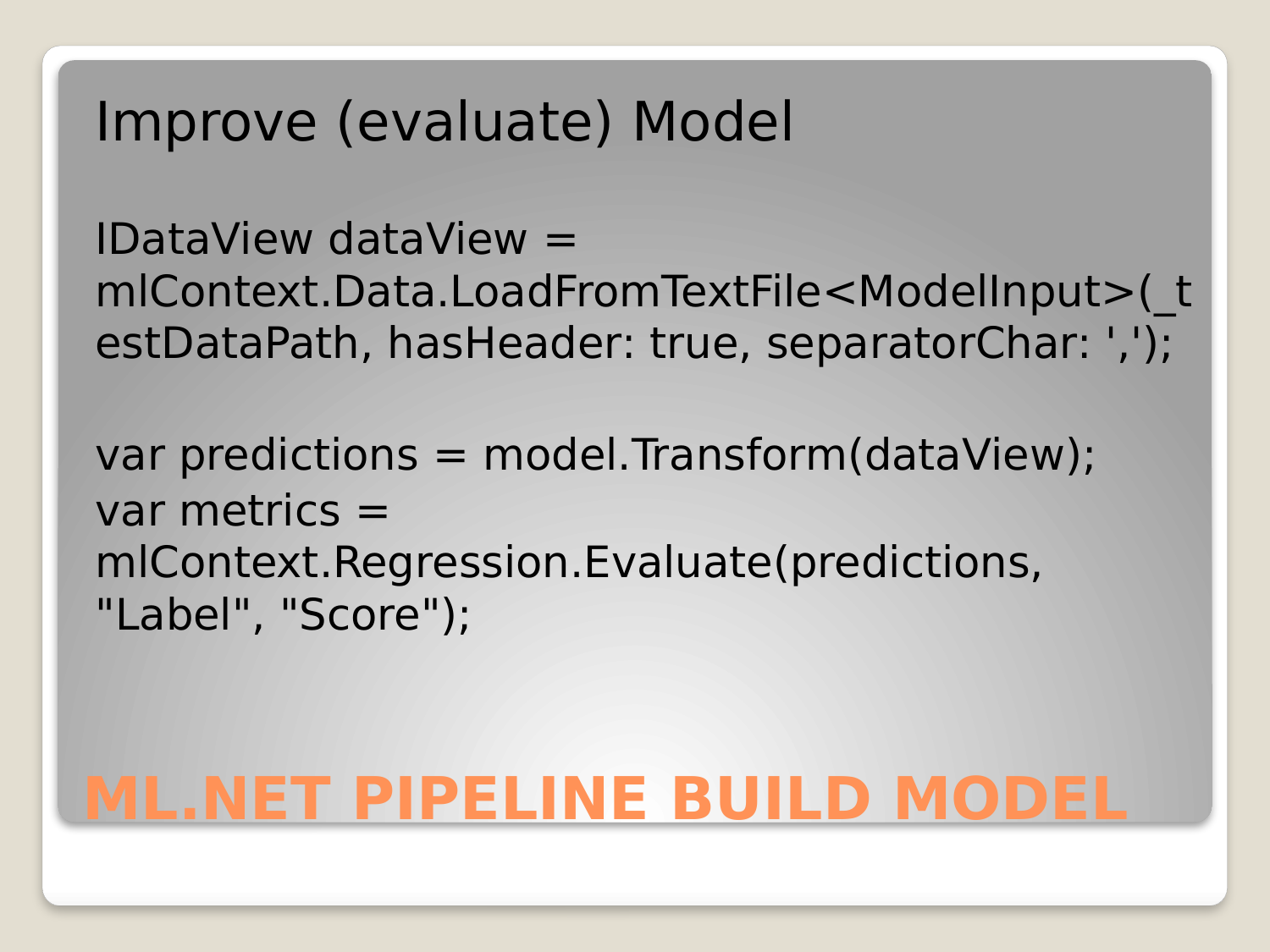

Improve (evaluate) Model

IDataView dataView = mlContext.Data.LoadFromTextFile<ModelInput>(_testDataPath, hasHeader: true, separatorChar: ',');

var predictions = model.Transform(dataView);
var metrics = mlContext.Regression.Evaluate(predictions, "Label", "Score");

# ML.NET PIPELINE BUILD MODEL